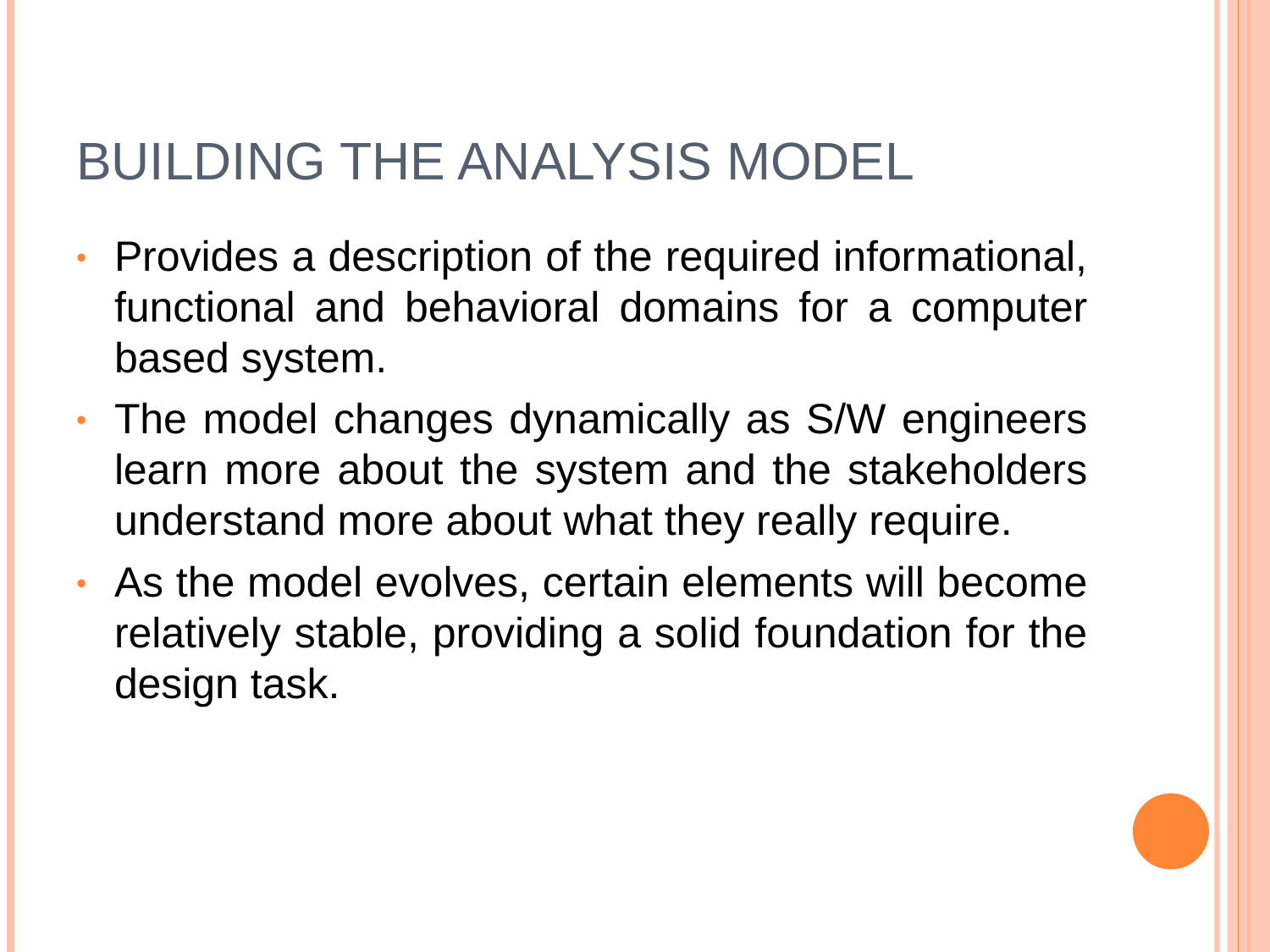

# Building the Analysis Model
Provides a description of the required informational, functional and behavioral domains for a computer based system.
The model changes dynamically as S/W engineers learn more about the system and the stakeholders understand more about what they really require.
As the model evolves, certain elements will become relatively stable, providing a solid foundation for the design task.